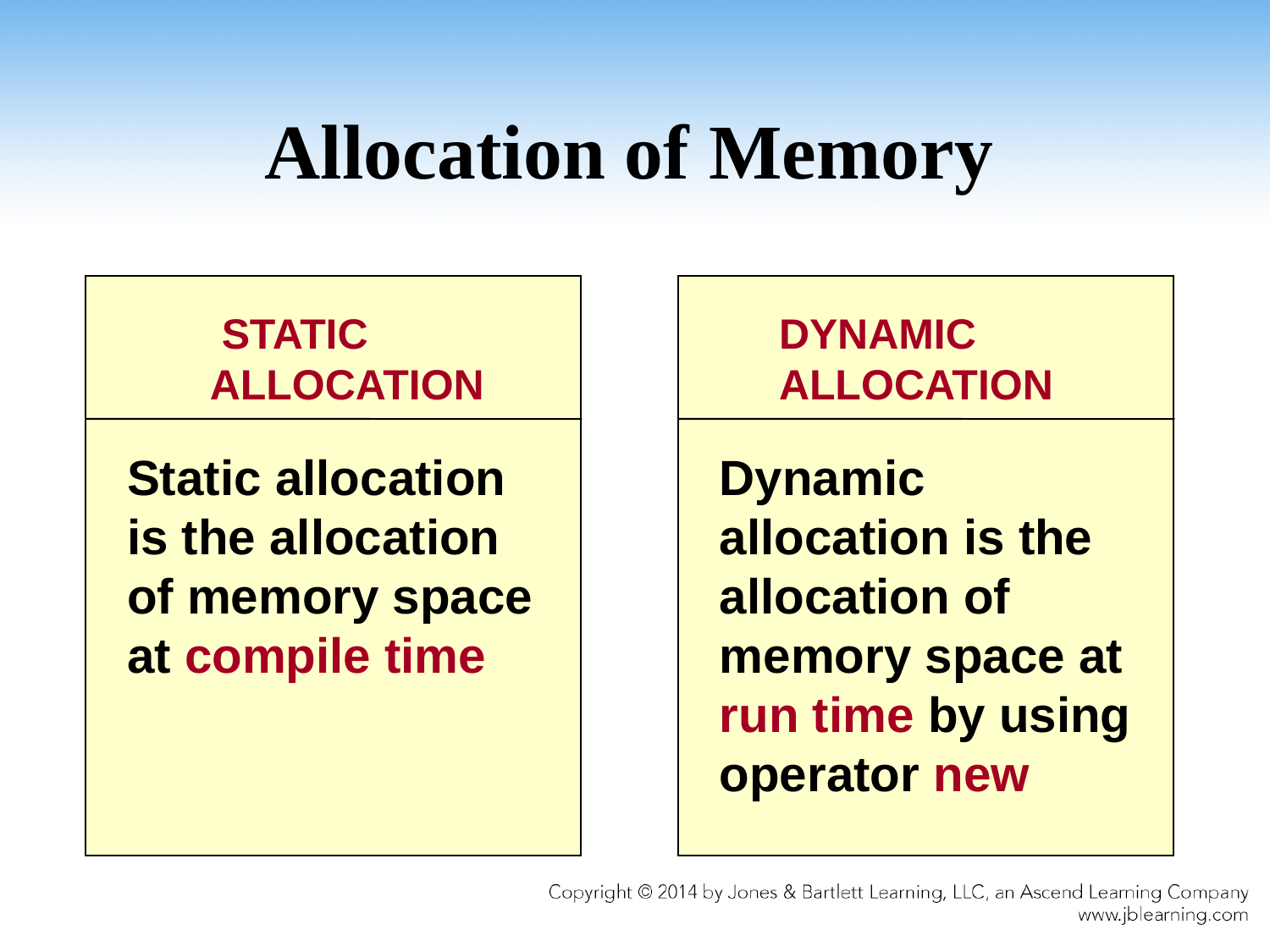

# Allocation of Memory

        STATIC
       ALLOCATION

Static allocation is the allocation of memory space at compile time

     DYNAMIC
     ALLOCATION

Dynamic allocation is the allocation of memory space at run time by using operator new